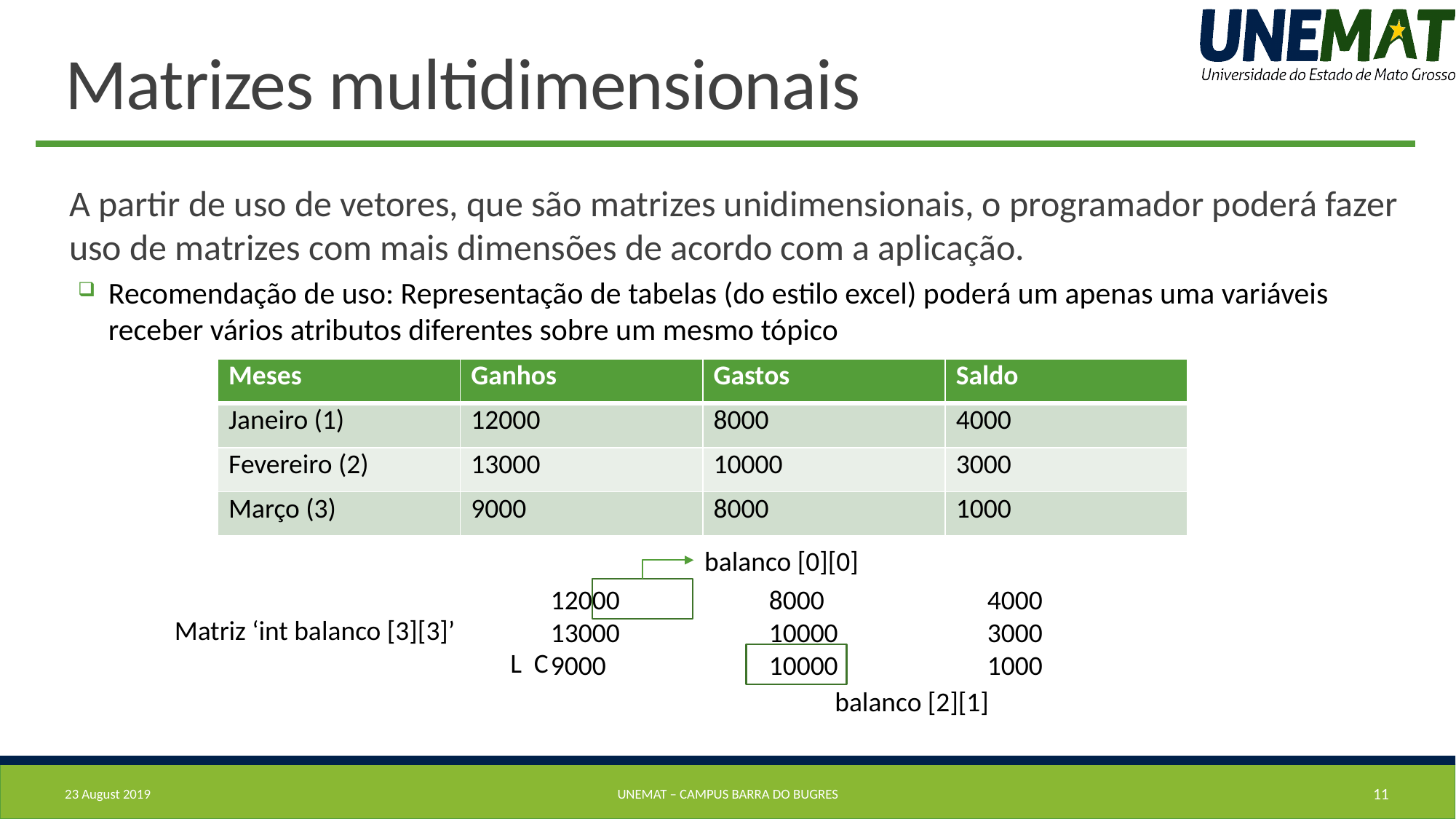

# Matrizes multidimensionais
A partir de uso de vetores, que são matrizes unidimensionais, o programador poderá fazer uso de matrizes com mais dimensões de acordo com a aplicação.
Recomendação de uso: Representação de tabelas (do estilo excel) poderá um apenas uma variáveis receber vários atributos diferentes sobre um mesmo tópico

| Meses | Ganhos | Gastos | Saldo |
| --- | --- | --- | --- |
| Janeiro (1) | 12000 | 8000 | 4000 |
| Fevereiro (2) | 13000 | 10000 | 3000 |
| Março (3) | 9000 | 8000 | 1000 |
balanco [0][0]
12000		8000		4000
13000		10000		3000
9000		10000		1000

Matriz ‘int balanco [3][3]’
		                   L  C

balanco [2][1]
23 August 2019
UNEMAT – Campus barra do bugres
11